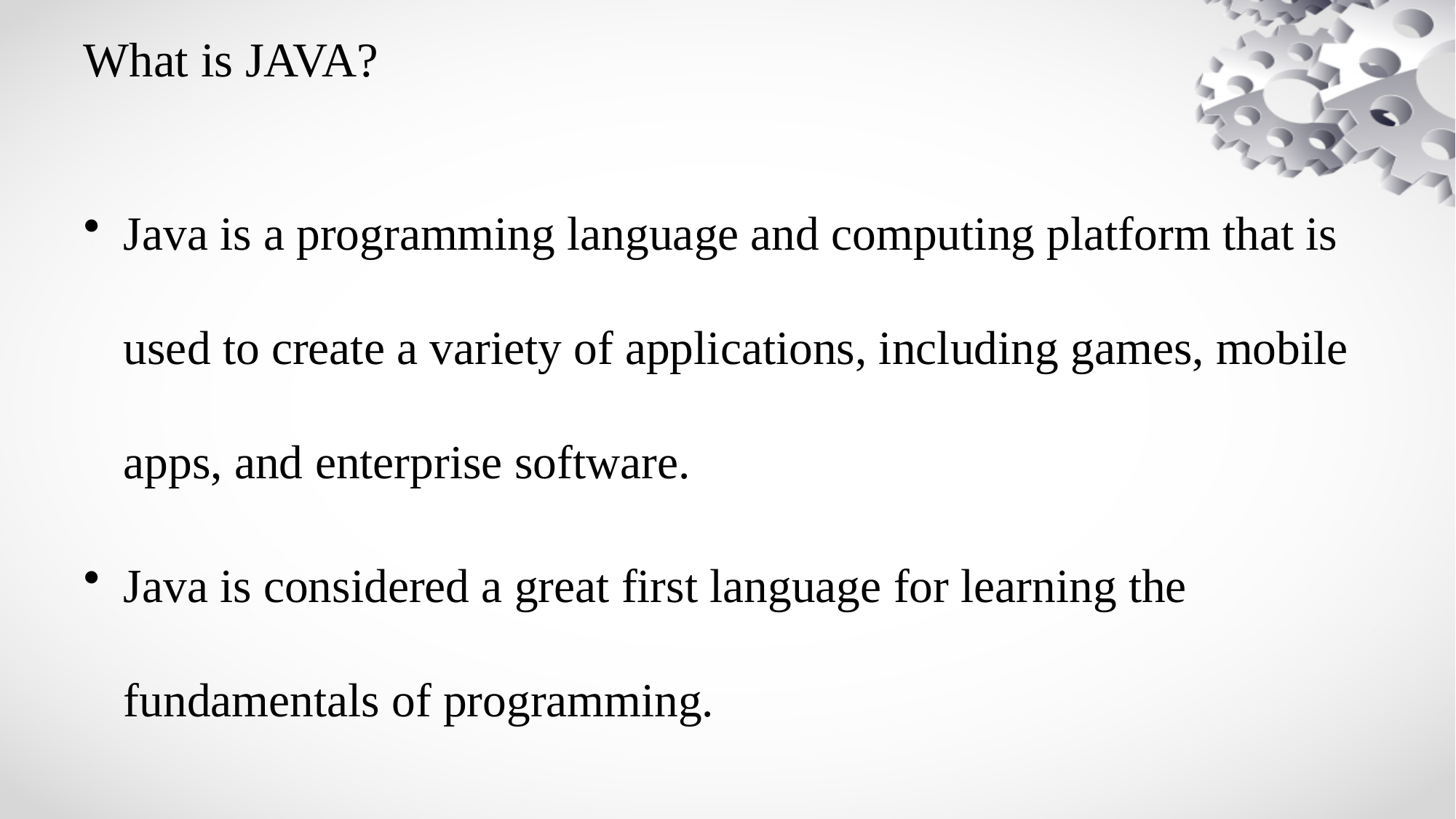

# What is JAVA?
Java is a programming language and computing platform that is used to create a variety of applications, including games, mobile apps, and enterprise software.
Java is considered a great first language for learning the fundamentals of programming.